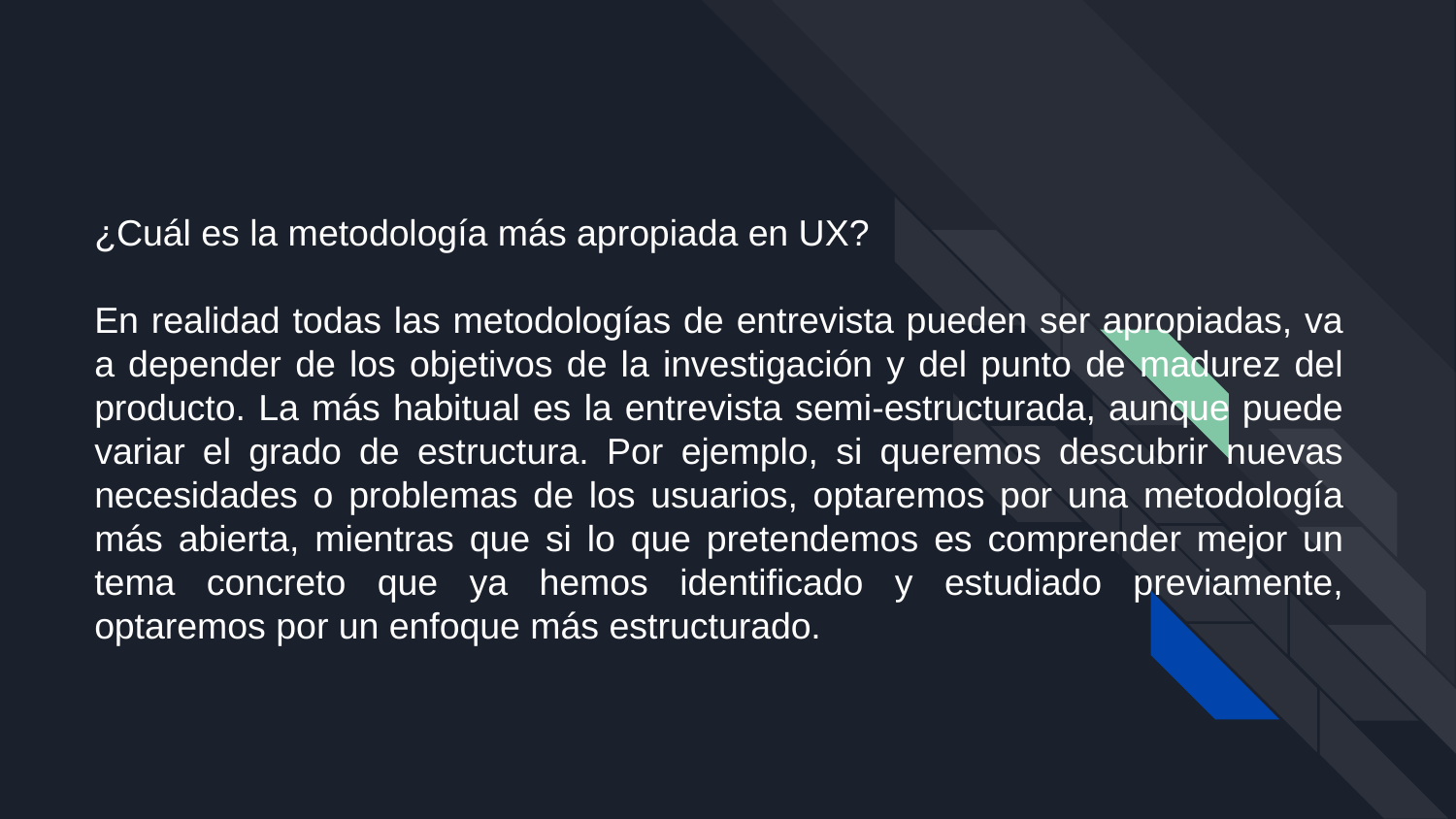

¿Cuál es la metodología más apropiada en UX?

En realidad todas las metodologías de entrevista pueden ser apropiadas, va a depender de los objetivos de la investigación y del punto de madurez del producto. La más habitual es la entrevista semi-estructurada, aunque puede variar el grado de estructura. Por ejemplo, si queremos descubrir nuevas necesidades o problemas de los usuarios, optaremos por una metodología más abierta, mientras que si lo que pretendemos es comprender mejor un tema concreto que ya hemos identificado y estudiado previamente, optaremos por un enfoque más estructurado.